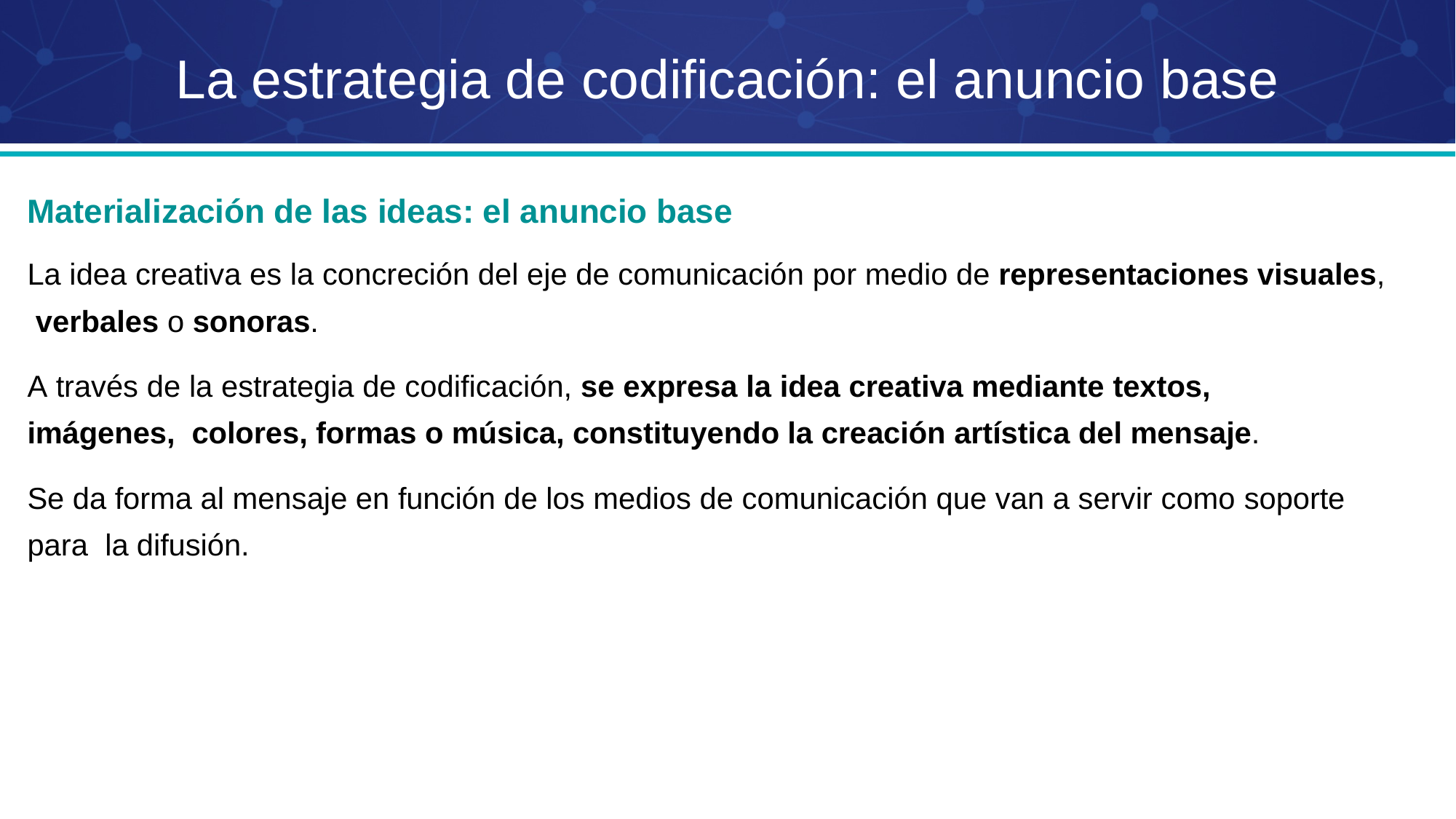

# La estrategia de codificación: el anuncio base
Materialización de las ideas: el anuncio base
La idea creativa es la concreción del eje de comunicación por medio de representaciones visuales,  verbales o sonoras.
A través de la estrategia de codificación, se expresa la idea creativa mediante textos, imágenes,  colores, formas o música, constituyendo la creación artística del mensaje.
Se da forma al mensaje en función de los medios de comunicación que van a servir como soporte para  la difusión.